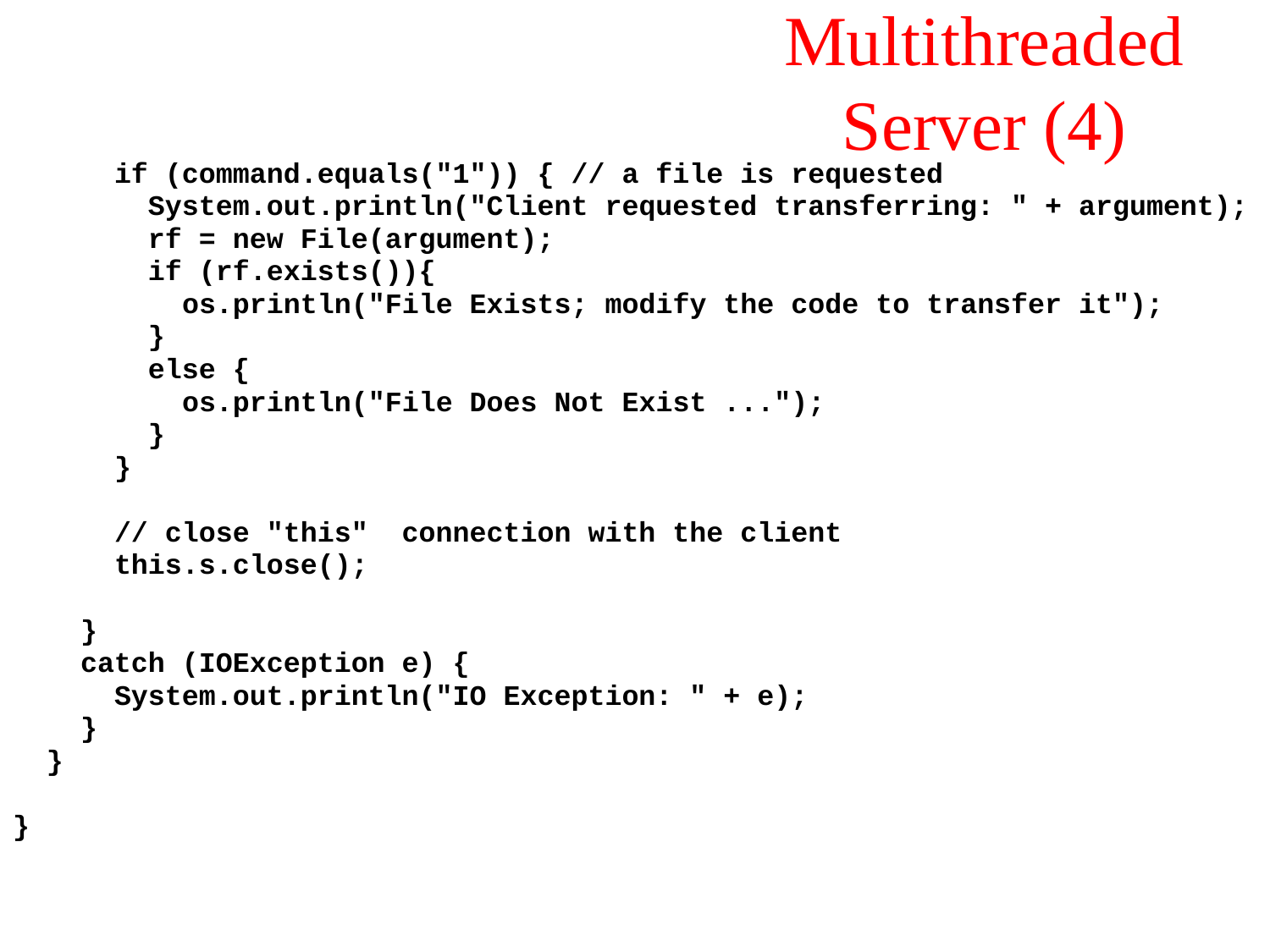

# Multithreaded Server (4)

      if (command.equals("1")) { // a file is requested
        System.out.println("Client requested transferring: " + argument);
        rf = new File(argument);
        if (rf.exists()){
          os.println("File Exists; modify the code to transfer it");
        }
        else {
          os.println("File Does Not Exist ...");
        }
      }

      // close "this"  connection with the client
      this.s.close();

    }
    catch (IOException e) {
      System.out.println("IO Exception: " + e);
    }
  }

}